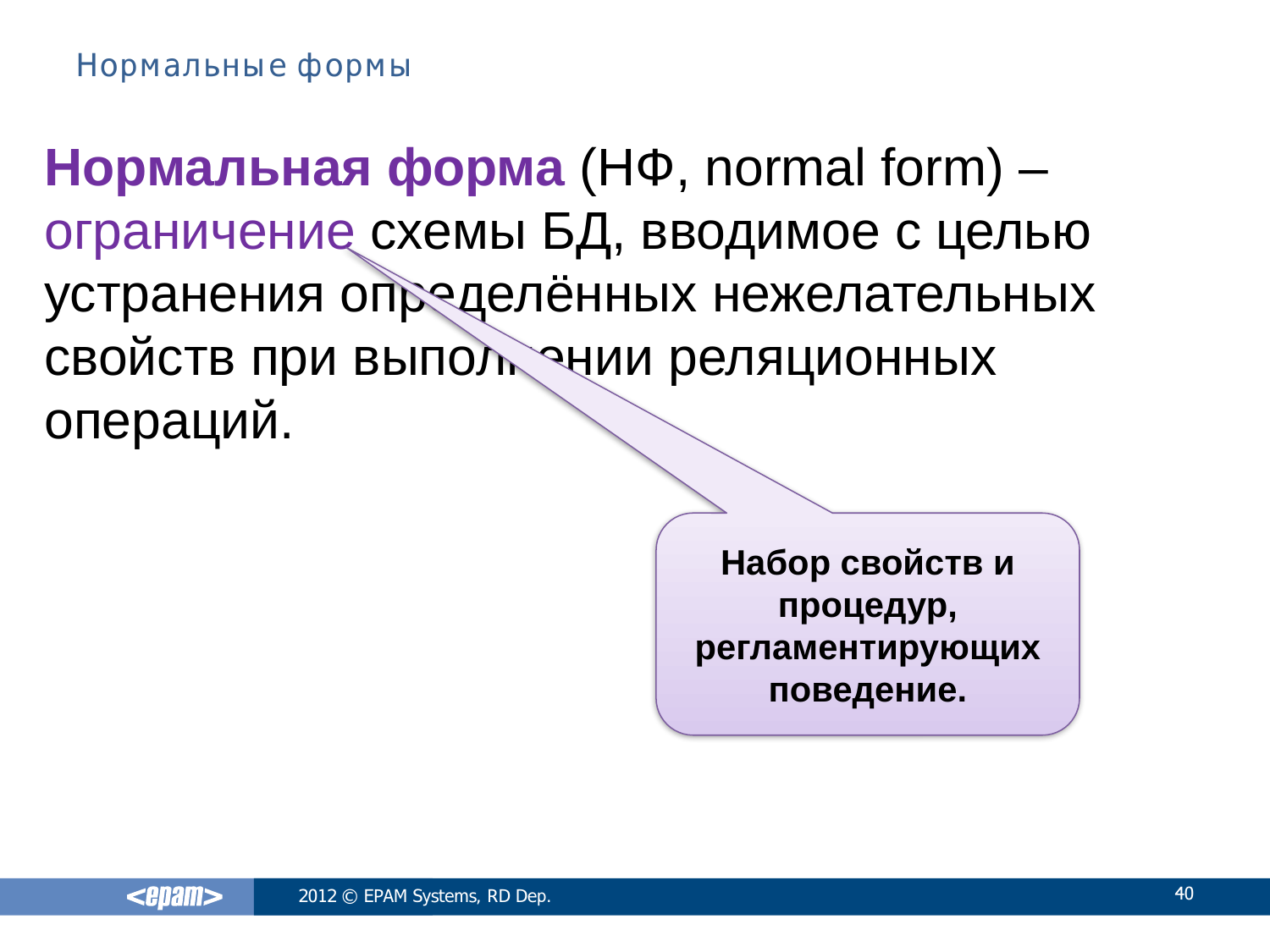

# Нормальные формы
Нормальная форма (НФ, normal form) – ограничение схемы БД, вводимое с целью устранения определённых нежелательных свойств при выполнении реляционных операций.
Набор свойств и процедур, регламентирующих поведение.
40
2012 © EPAM Systems, RD Dep.